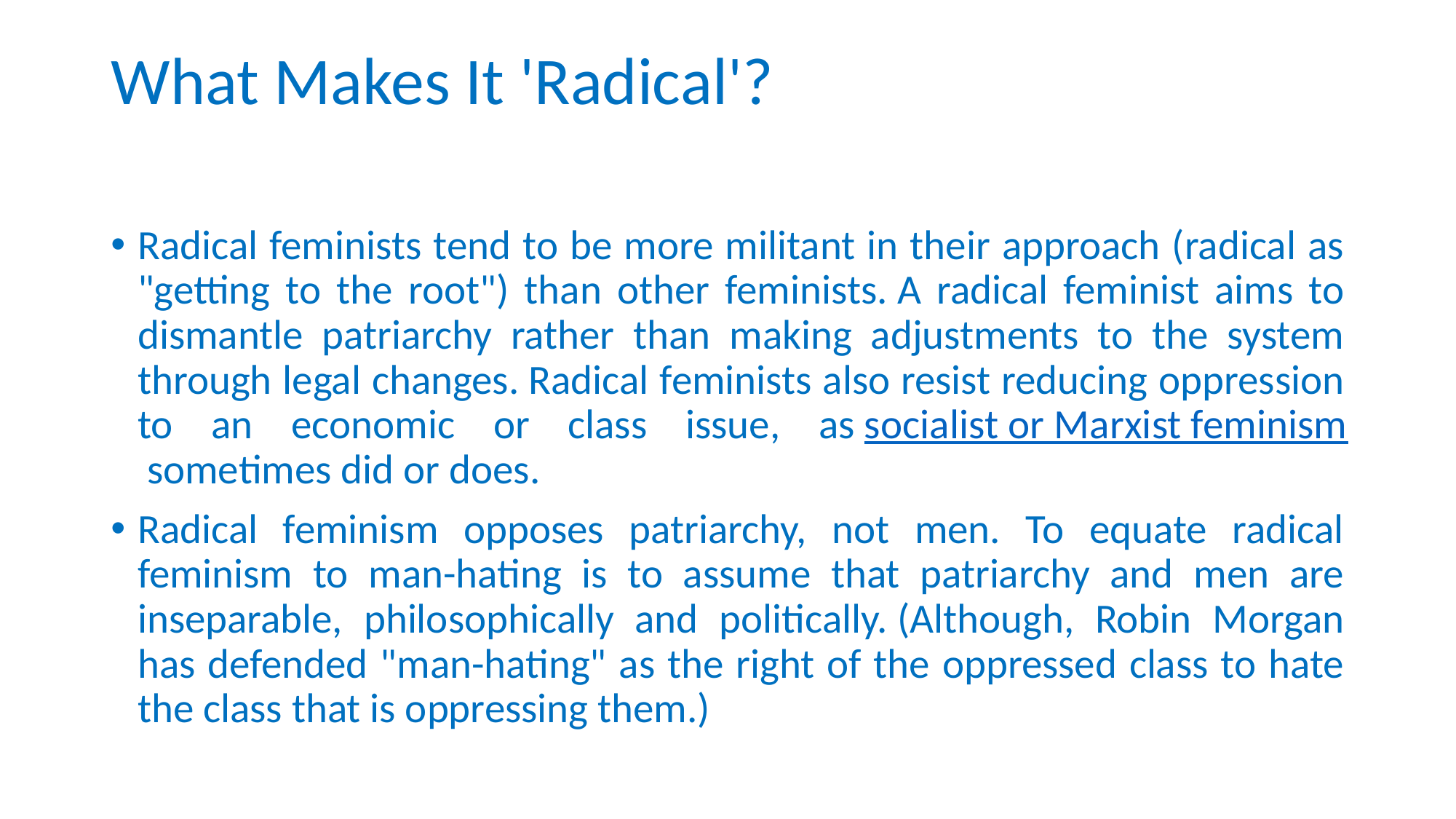

# What Makes It 'Radical'?
Radical feminists tend to be more militant in their approach (radical as "getting to the root") than other feminists. A radical feminist aims to dismantle patriarchy rather than making adjustments to the system through legal changes. Radical feminists also resist reducing oppression to an economic or class issue, as socialist or Marxist feminism sometimes did or does.
Radical feminism opposes patriarchy, not men. To equate radical feminism to man-hating is to assume that patriarchy and men are inseparable, philosophically and politically. (Although, Robin Morgan has defended "man-hating" as the right of the oppressed class to hate the class that is oppressing them.)